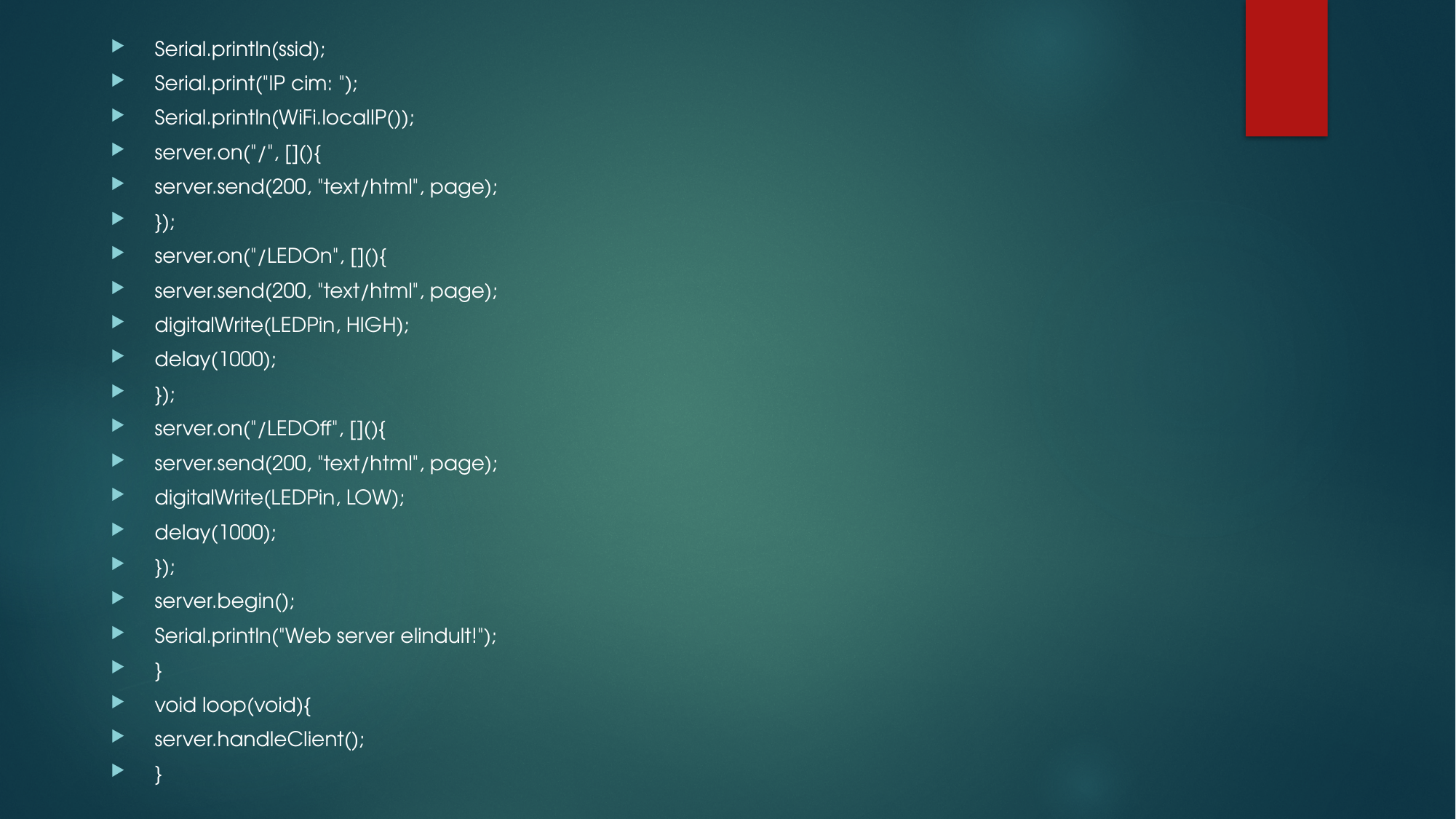

Serial.println(ssid);
Serial.print("IP cim: ");
Serial.println(WiFi.localIP());
server.on("/", [](){
server.send(200, "text/html", page);
});
server.on("/LEDOn", [](){
server.send(200, "text/html", page);
digitalWrite(LEDPin, HIGH);
delay(1000);
});
server.on("/LEDOff", [](){
server.send(200, "text/html", page);
digitalWrite(LEDPin, LOW);
delay(1000);
});
server.begin();
Serial.println("Web server elindult!");
}
void loop(void){
server.handleClient();
}